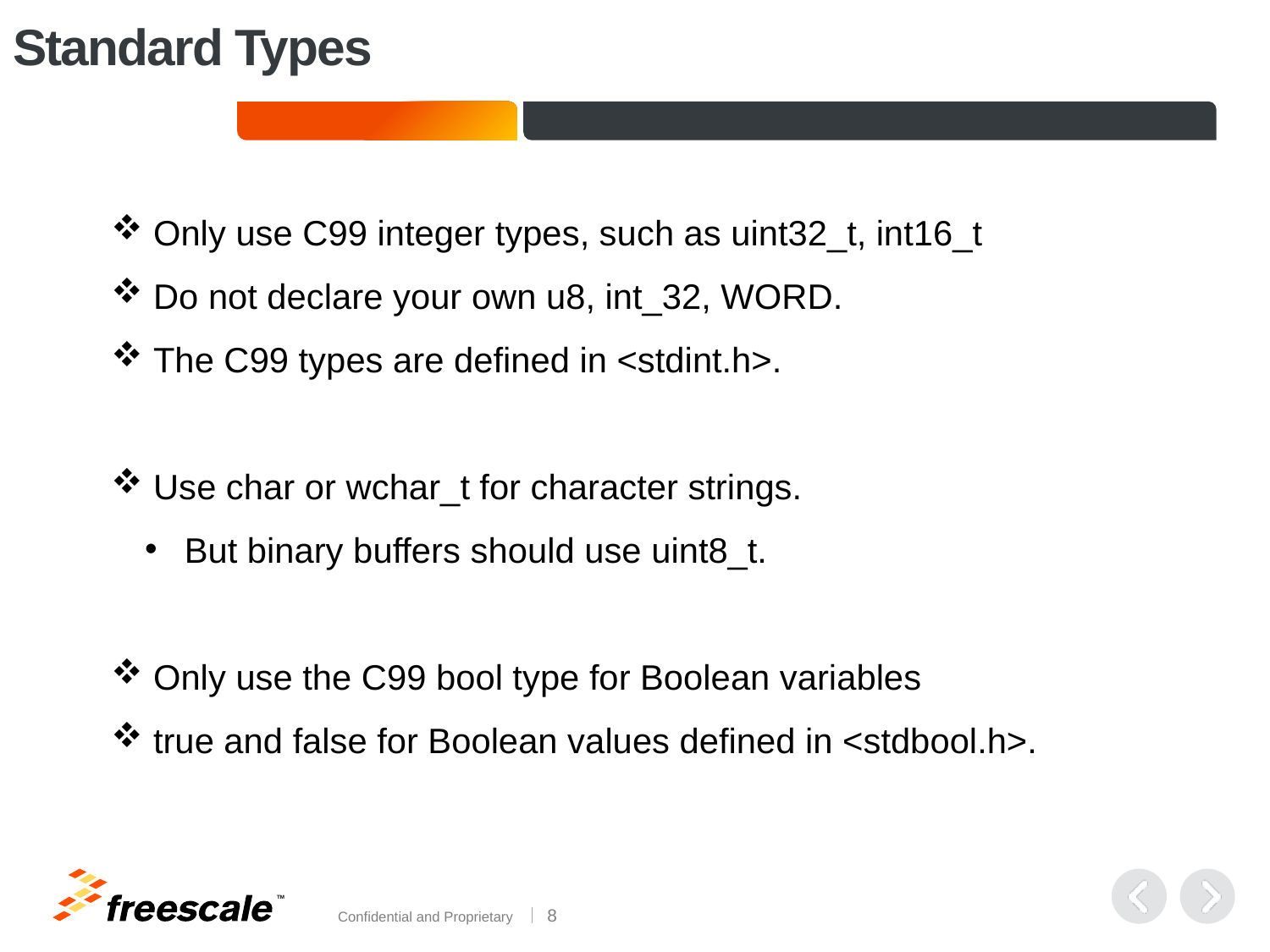

# Standard Types

 Only use C99 integer types, such as uint32_t, int16_t
 Do not declare your own u8, int_32, WORD.
 The C99 types are defined in <stdint.h>.

 Use char or wchar_t for character strings.
 But binary buffers should use uint8_t.

 Only use the C99 bool type for Boolean variables
 true and false for Boolean values defined in <stdbool.h>.